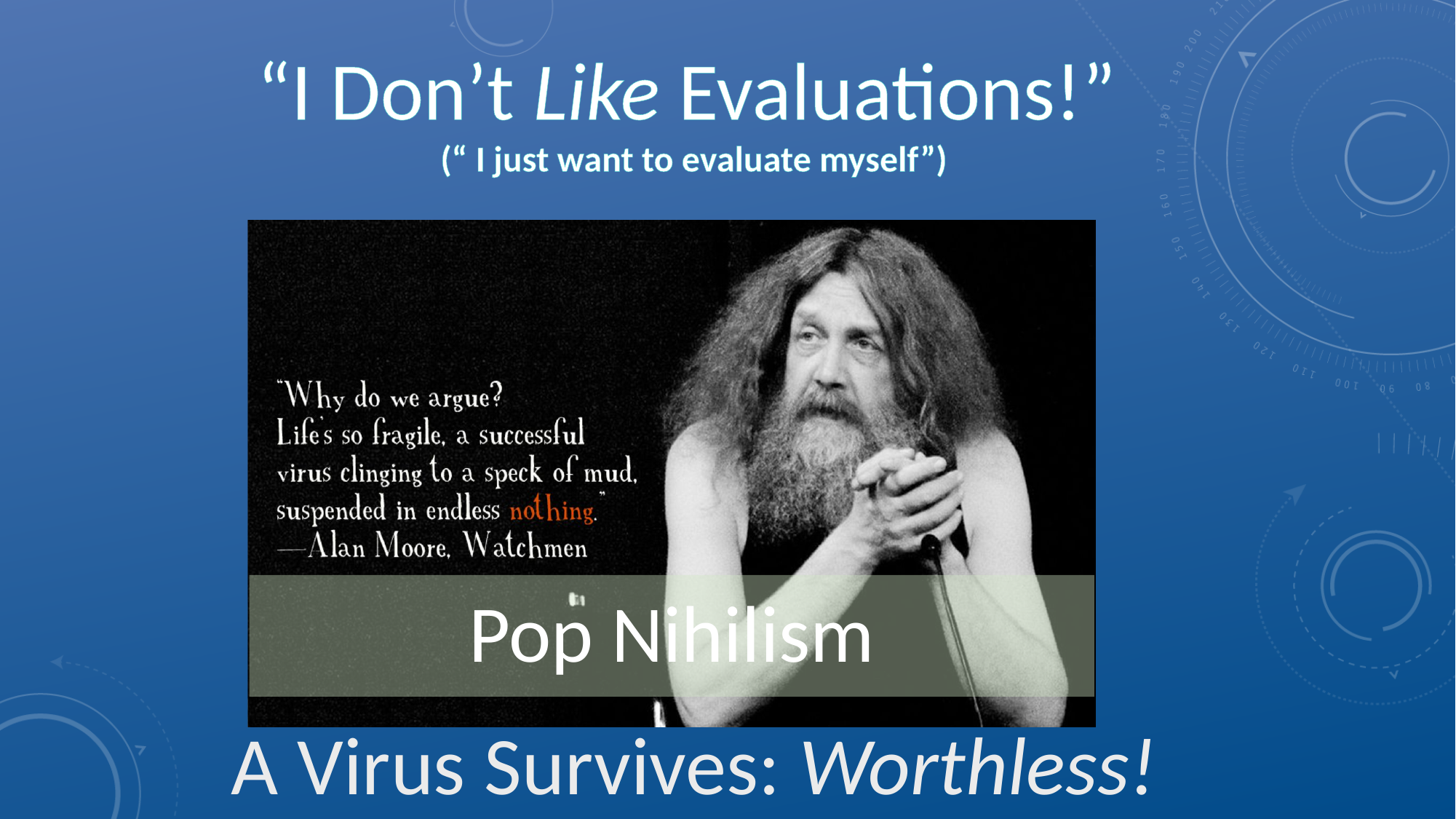

# “I Don’t Like Evaluations!”
(“ I just want to evaluate myself”)
Pop Nihilism
Pop Nihilism
A Virus Survives: Worthless!